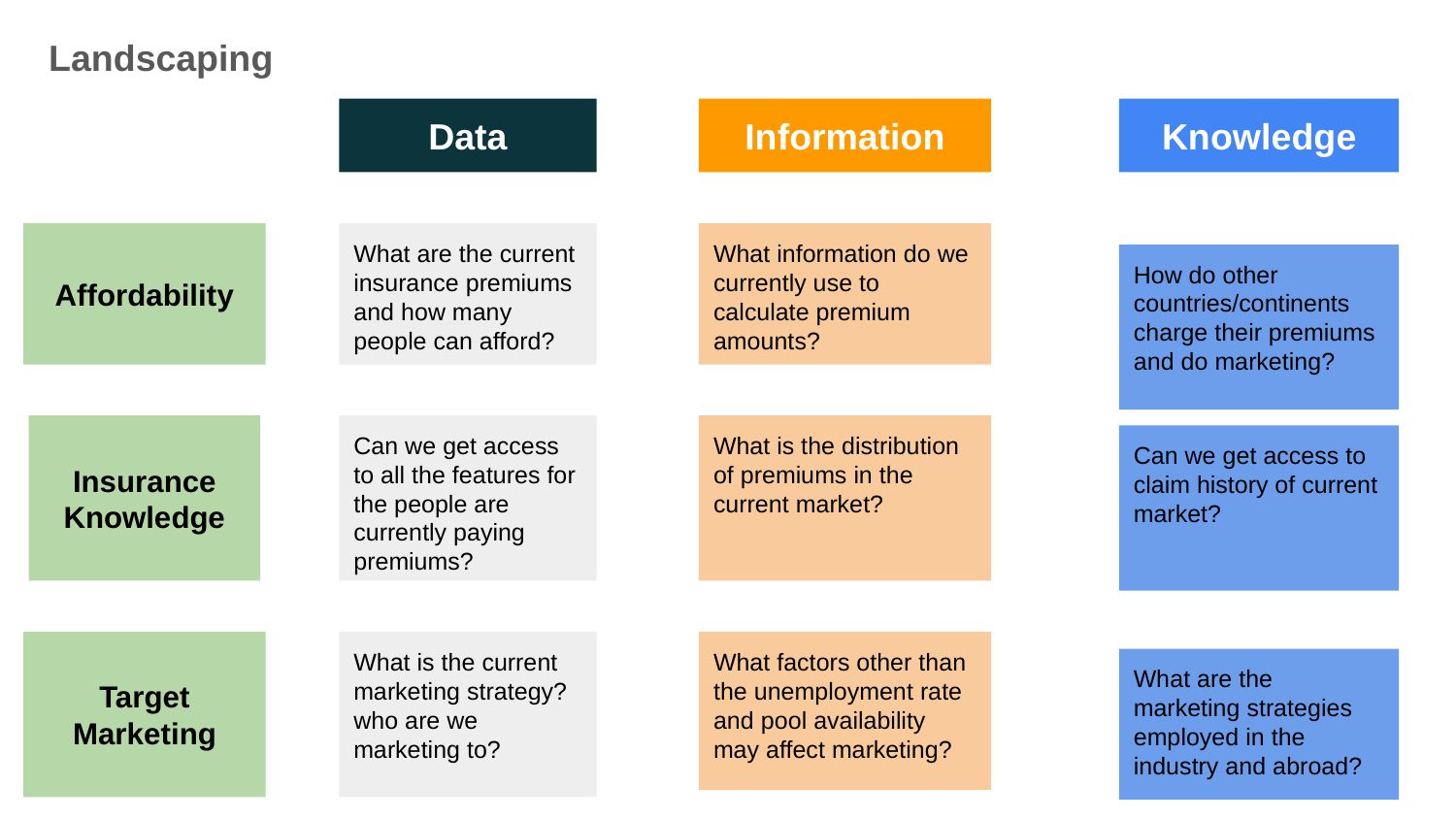

Landscaping
Data
Information
Knowledge
Affordability
What are the current insurance premiums and how many people can afford?
What information do we currently use to calculate premium amounts?
How do other countries/continents charge their premiums and do marketing?
Insurance Knowledge
Can we get access to all the features for the people are currently paying premiums?
What is the distribution of premiums in the current market?
Can we get access to claim history of current market?

Target Marketing
What is the current marketing strategy? who are we marketing to?
What factors other than the unemployment rate and pool availability may affect marketing?
What are the marketing strategies employed in the industry and abroad?